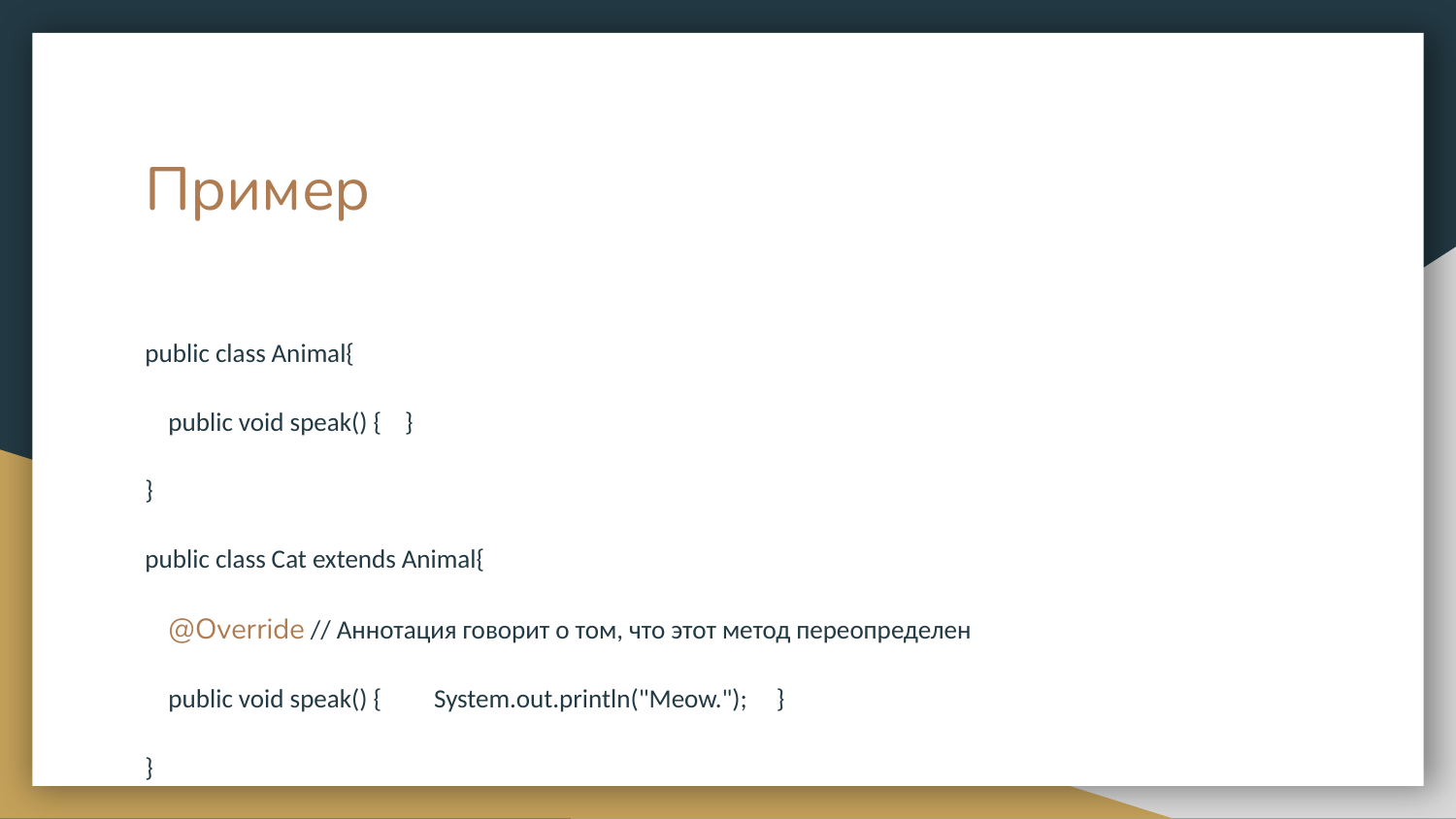

# Пример
public class Animal{
    public void speak() {    }
}
public class Cat extends Animal{
    @Override // Аннотация говорит о том, что этот метод переопределен
    public void speak() {         System.out.println("Meow.");     }
}